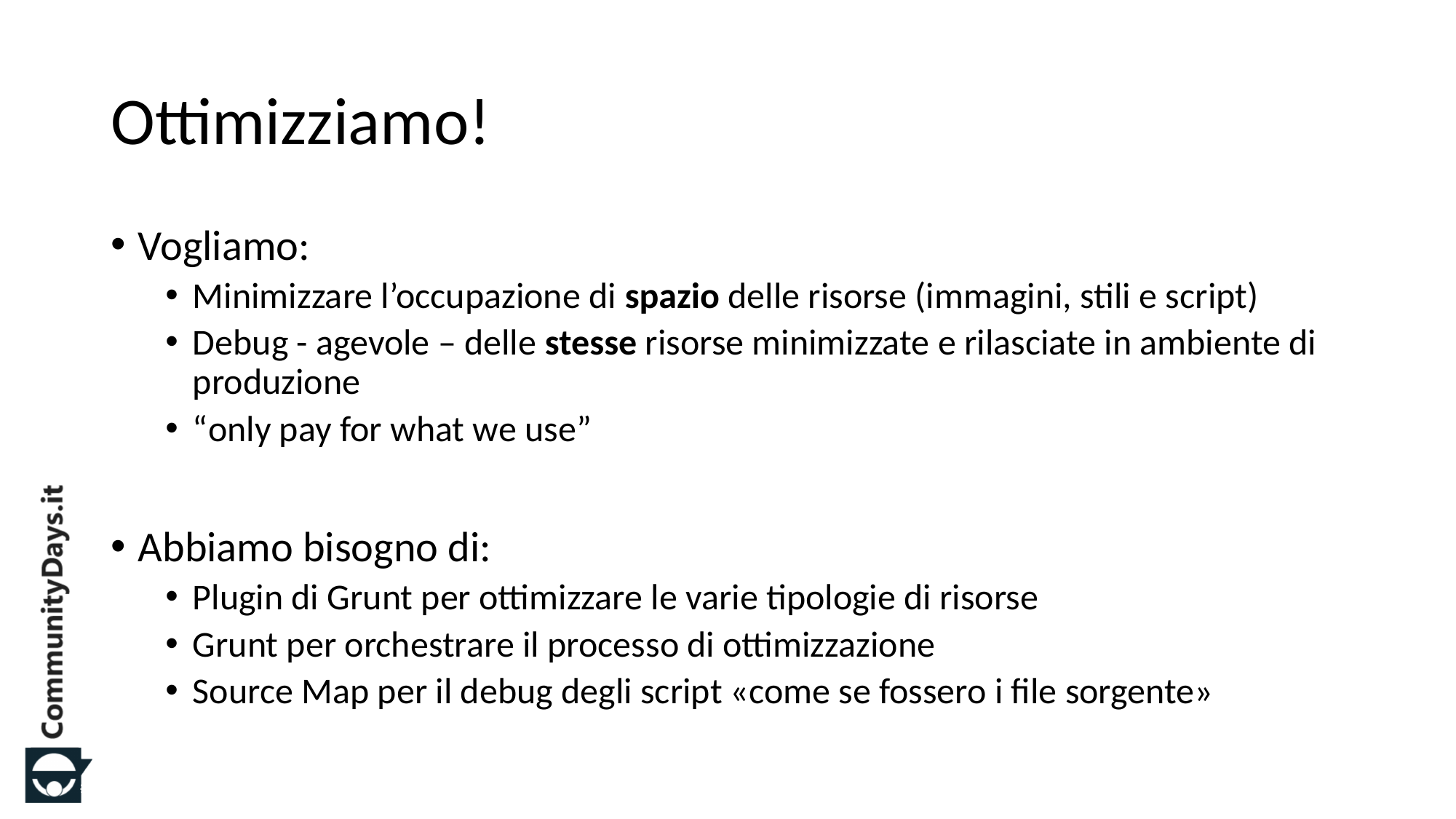

# Ottimizziamo!
Vogliamo:
Minimizzare l’occupazione di spazio delle risorse (immagini, stili e script)
Debug - agevole – delle stesse risorse minimizzate e rilasciate in ambiente di produzione
“only pay for what we use”

Abbiamo bisogno di:
Plugin di Grunt per ottimizzare le varie tipologie di risorse
Grunt per orchestrare il processo di ottimizzazione
Source Map per il debug degli script «come se fossero i file sorgente»